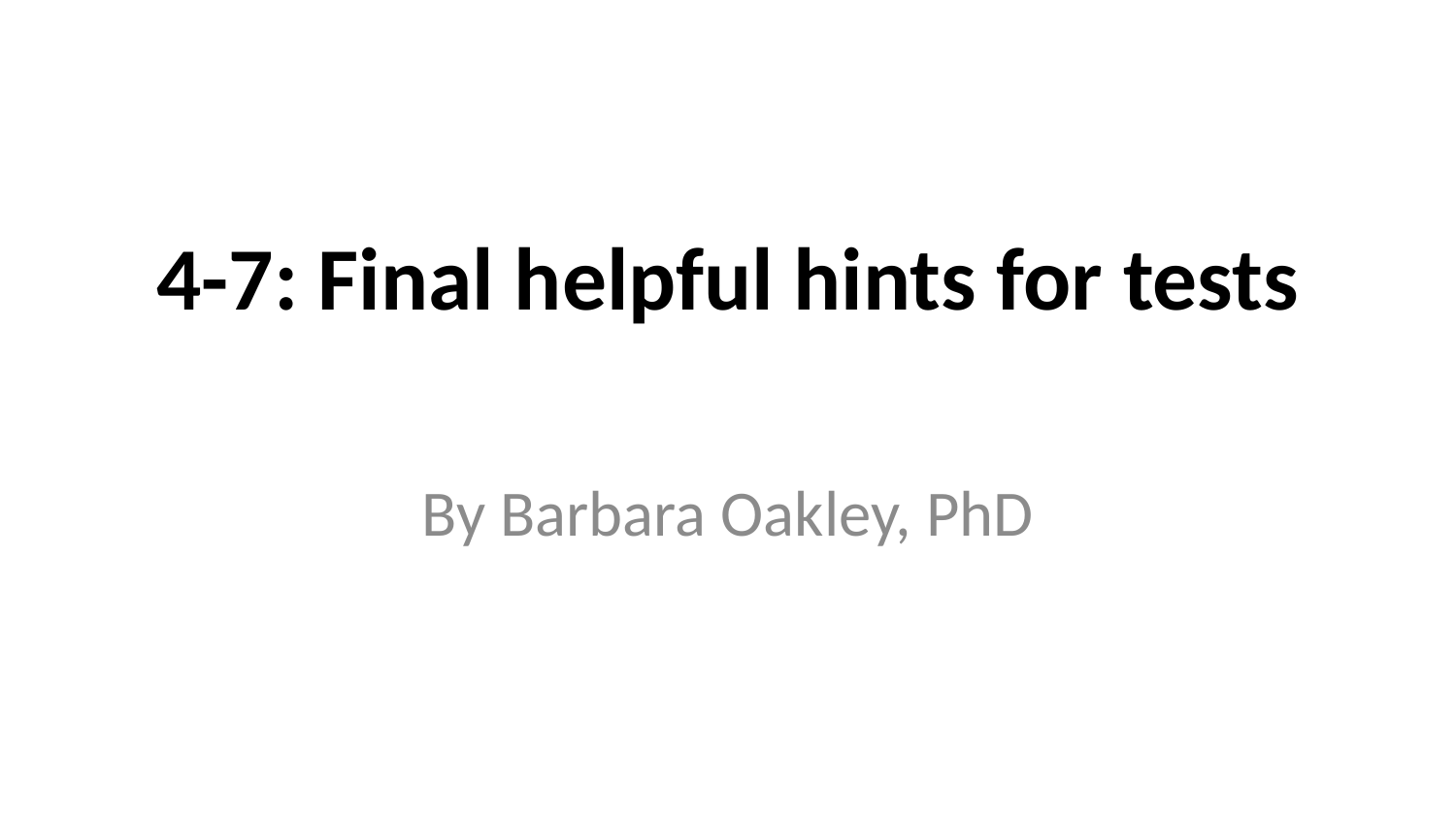

# 4-7: Final helpful hints for tests
By Barbara Oakley, PhD